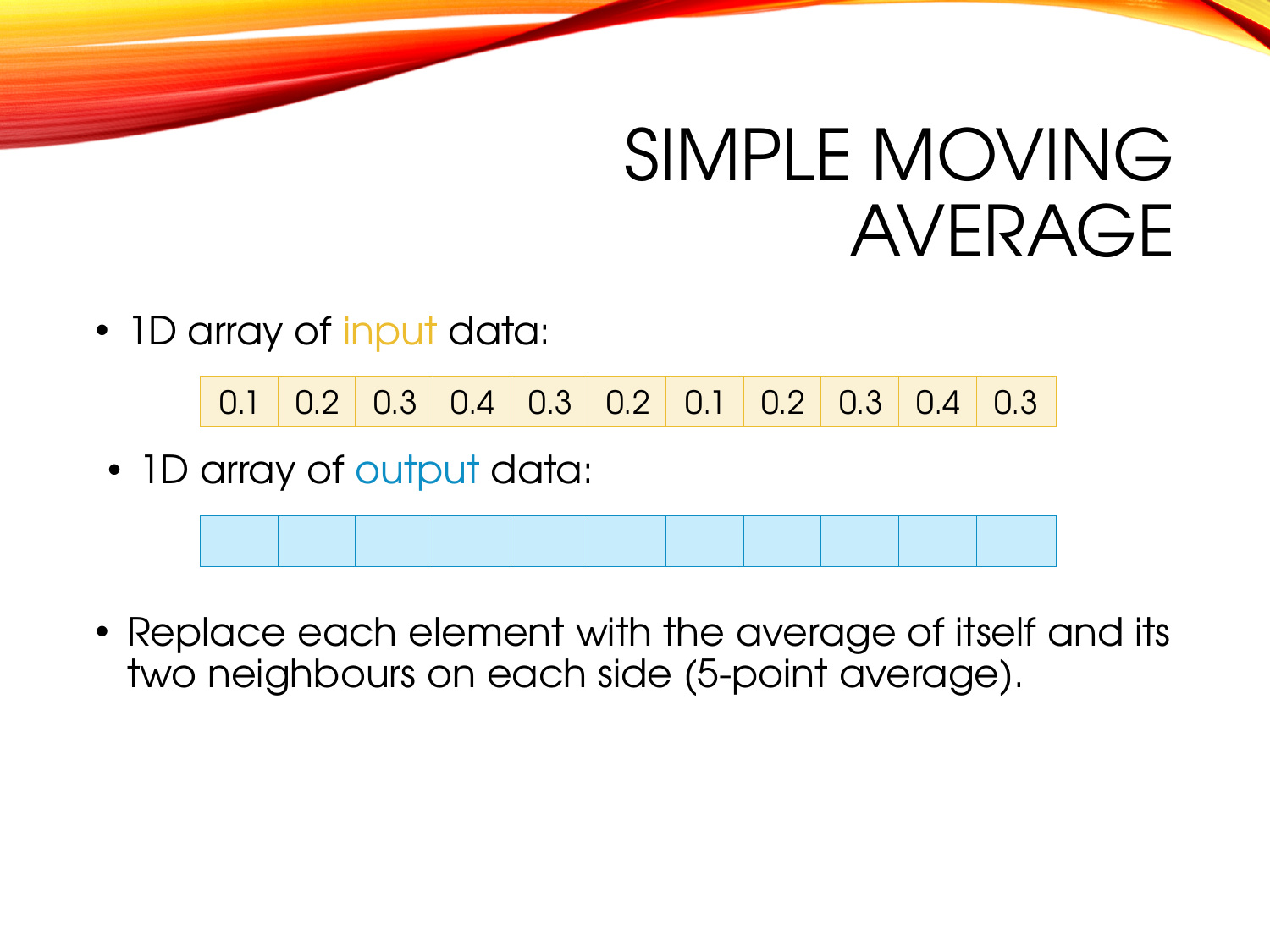

# Simple moving average
1D array of input data:
0.1
0.2
0.3
0.4
0.3
0.2
0.1
0.2
0.3
0.4
0.3
1D array of output data:

Replace each element with the average of itself and its two neighbours on each side (5-point average).